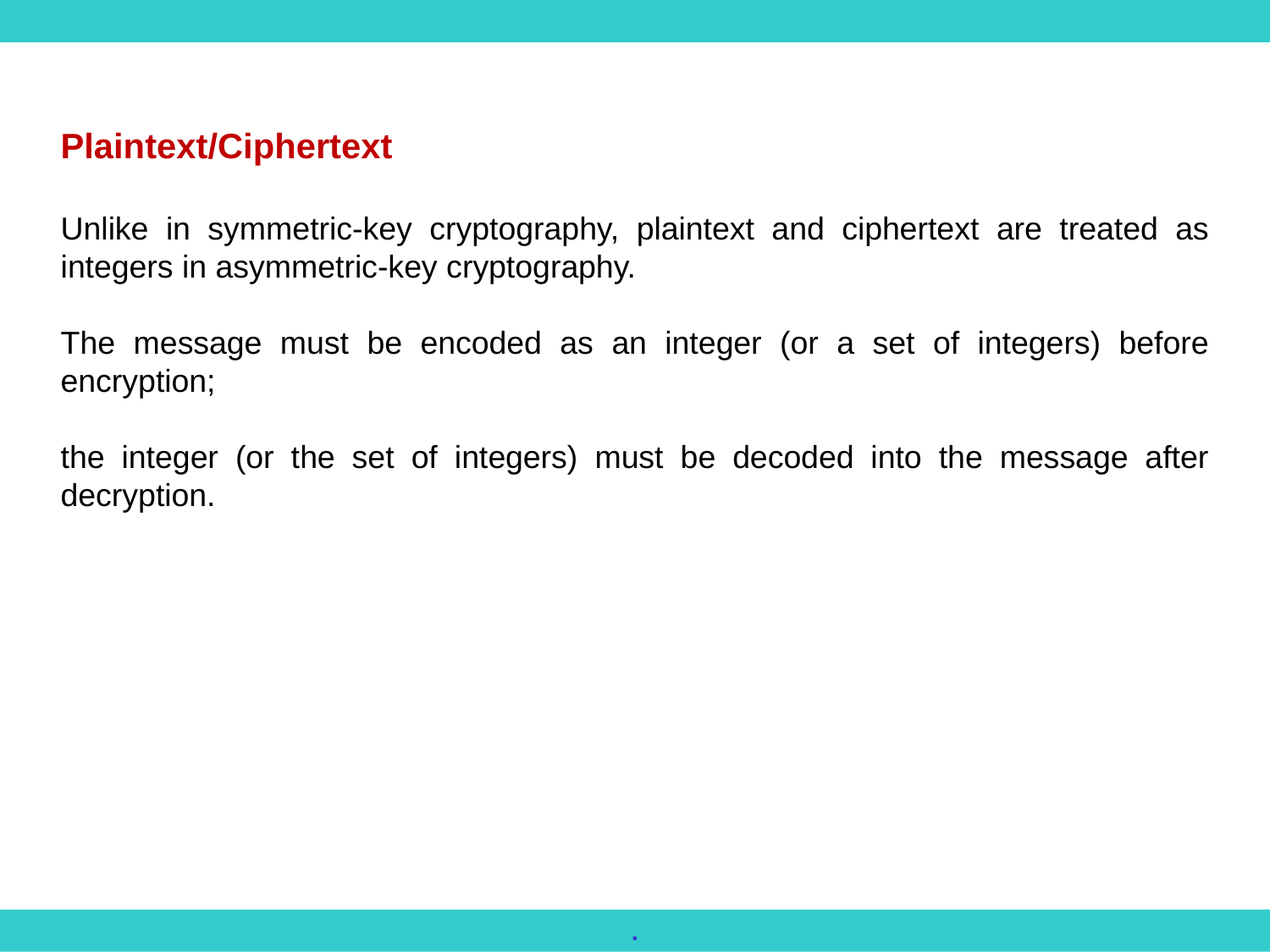

Plaintext/Ciphertext

Unlike in symmetric-key cryptography, plaintext and ciphertext are treated as integers in asymmetric-key cryptography.

The message must be encoded as an integer (or a set of integers) before encryption;

the integer (or the set of integers) must be decoded into the message after decryption.
.